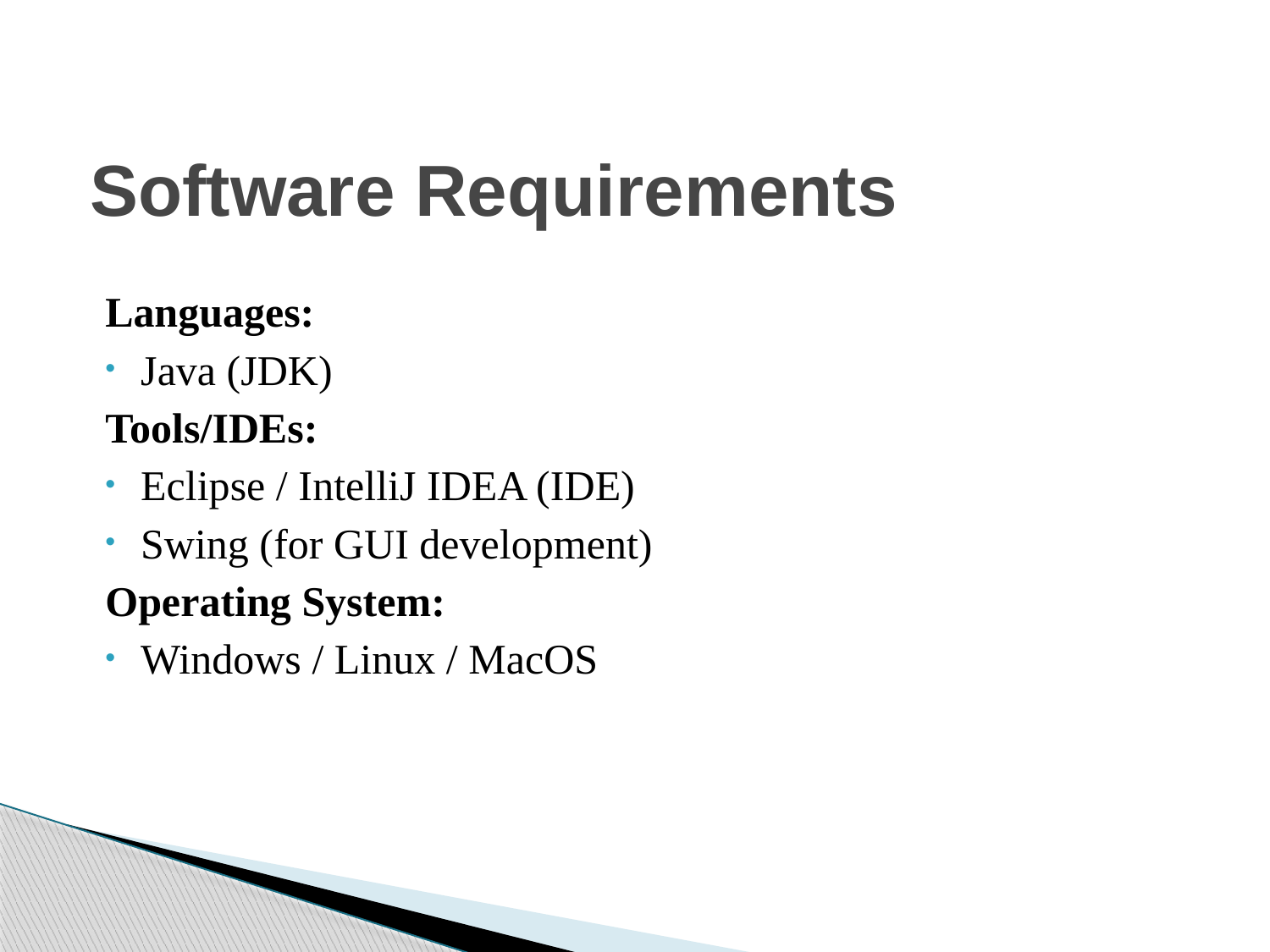

# Software Requirements
Languages:
Java (JDK)
Tools/IDEs:
Eclipse / IntelliJ IDEA (IDE)
Swing (for GUI development)
Operating System:
Windows / Linux / MacOS